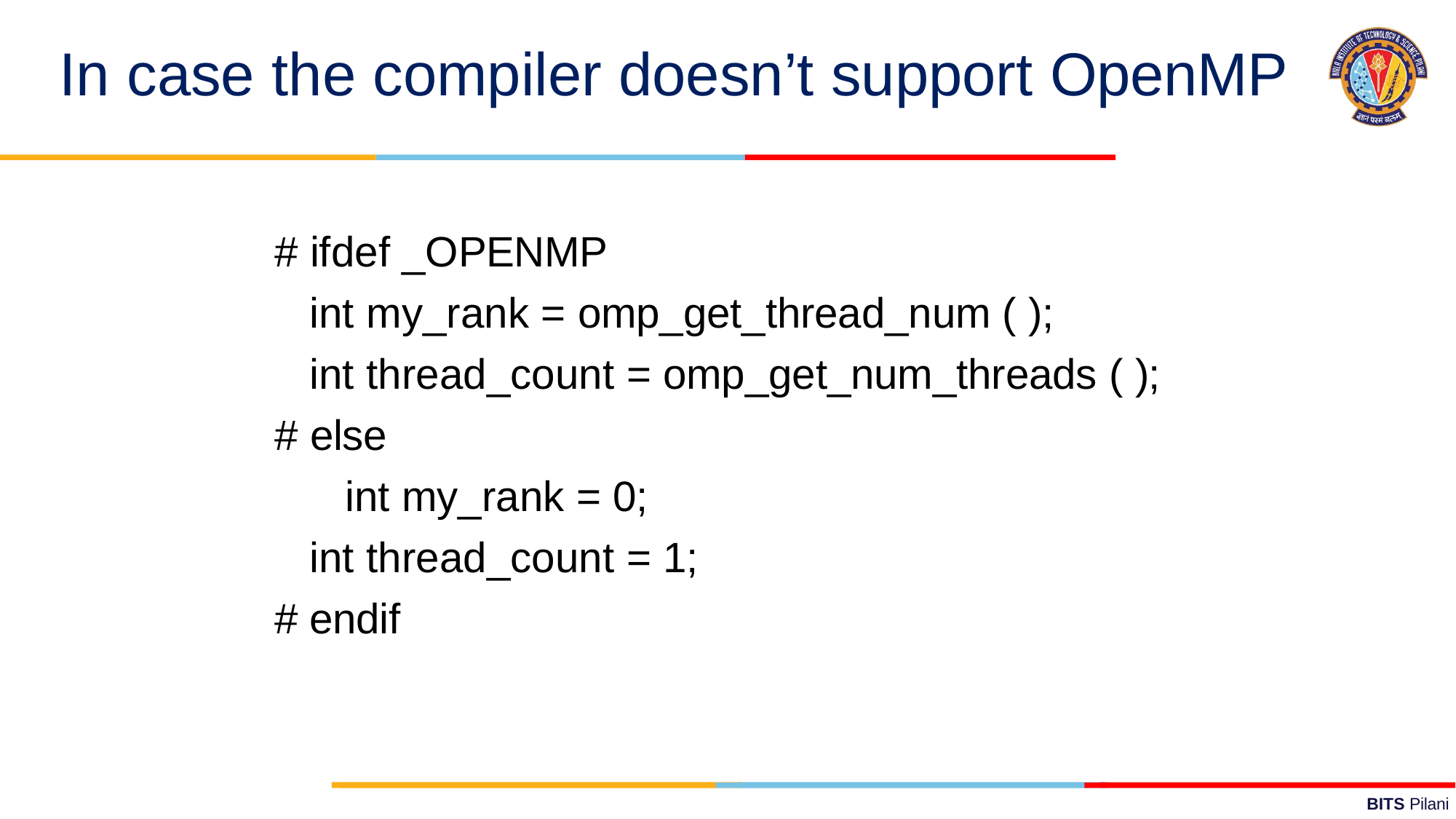

# In case the compiler doesn’t support OpenMP
# ifdef _OPENMP
int my_rank = omp_get_thread_num ( );
int thread_count = omp_get_num_threads ( ); # else
int my_rank = 0;
int thread_count = 1; # endif
BITS Pilani